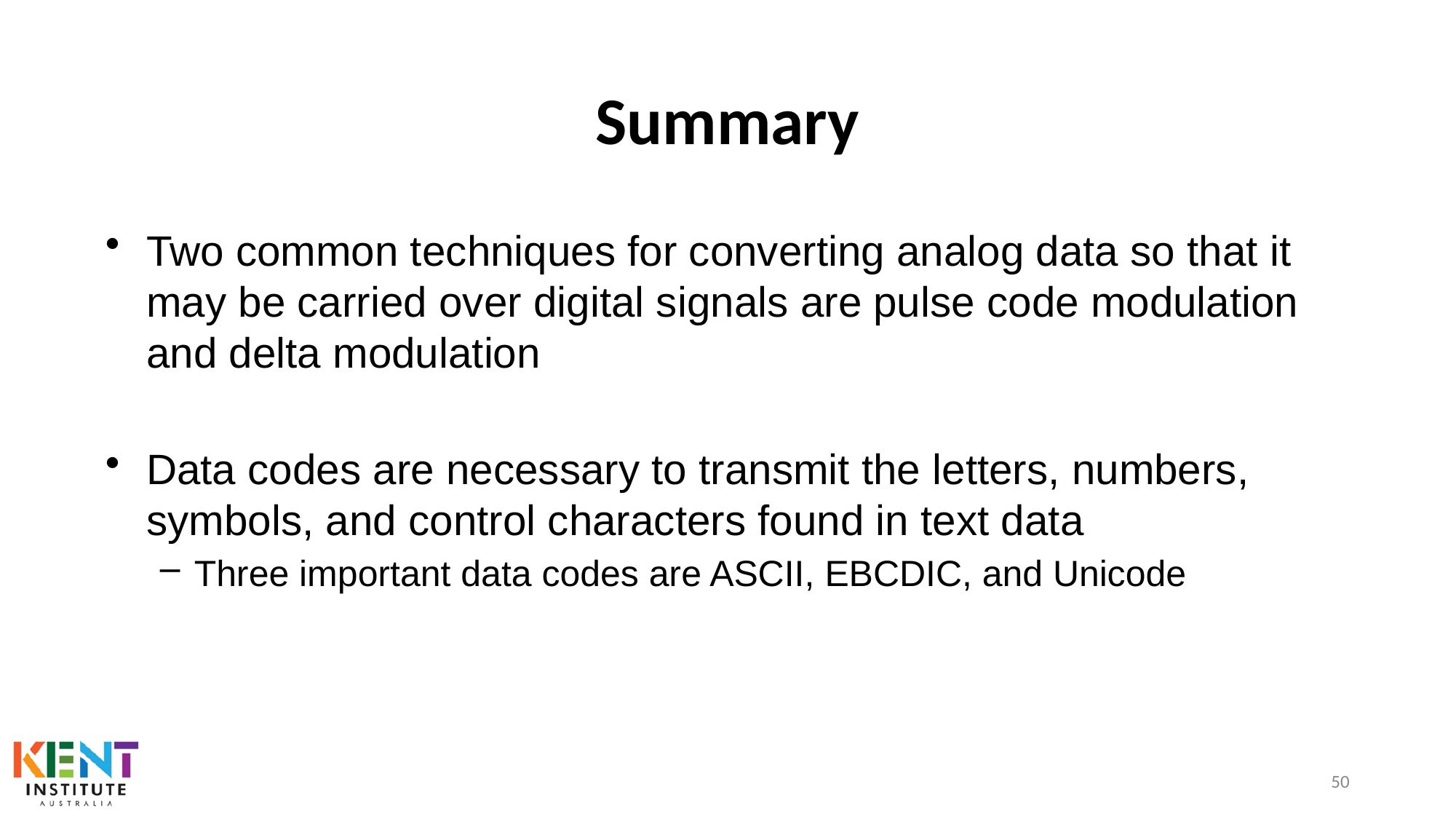

# Summary
Two common techniques for converting analog data so that it may be carried over digital signals are pulse code modulation and delta modulation

Data codes are necessary to transmit the letters, numbers, symbols, and control characters found in text data
Three important data codes are ASCII, EBCDIC, and Unicode
50